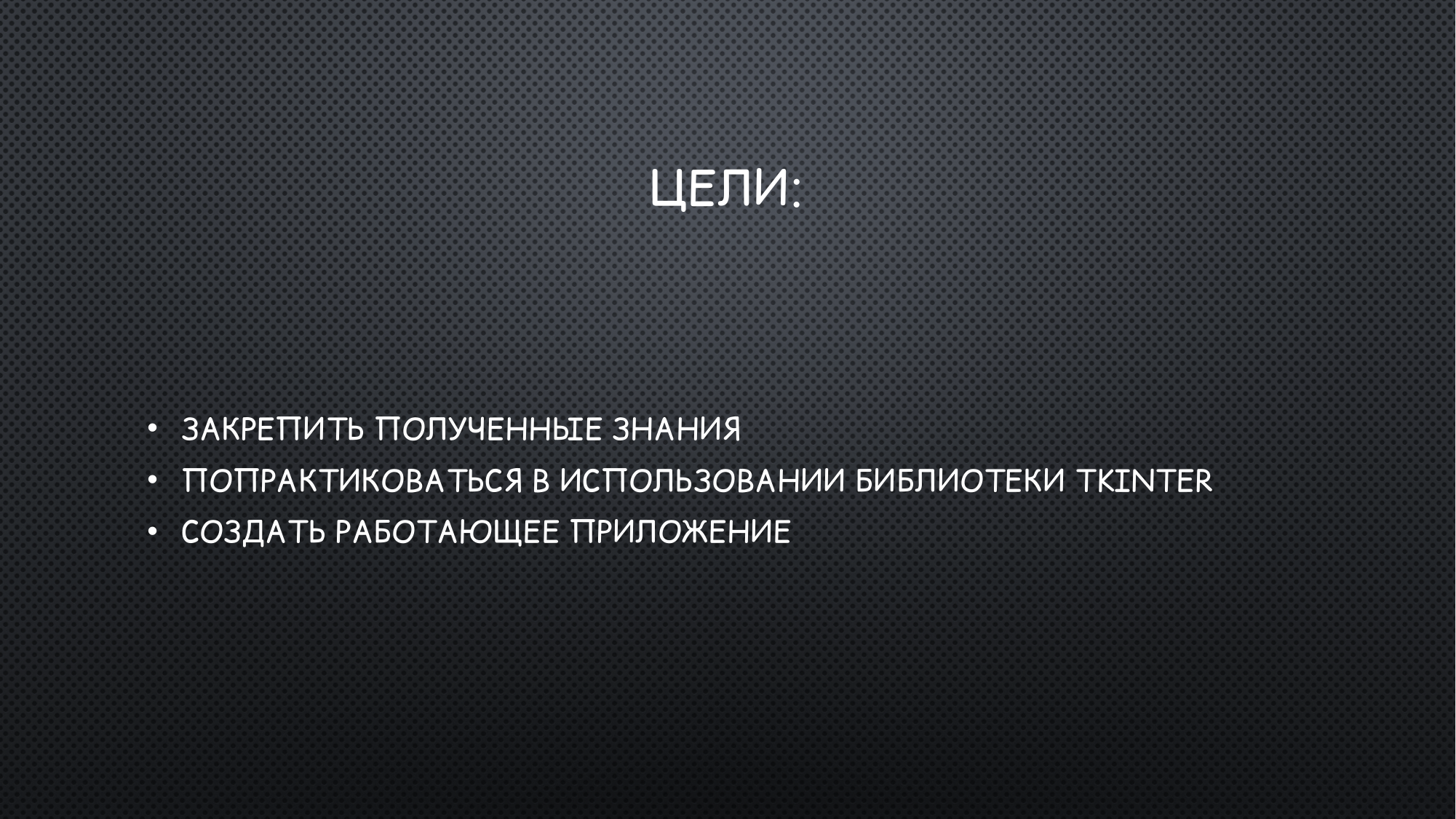

# Цели:
Закрепить полученные знания
Попрактиковаться в использовании библиотеки Tkinter
Создать работающее приложение